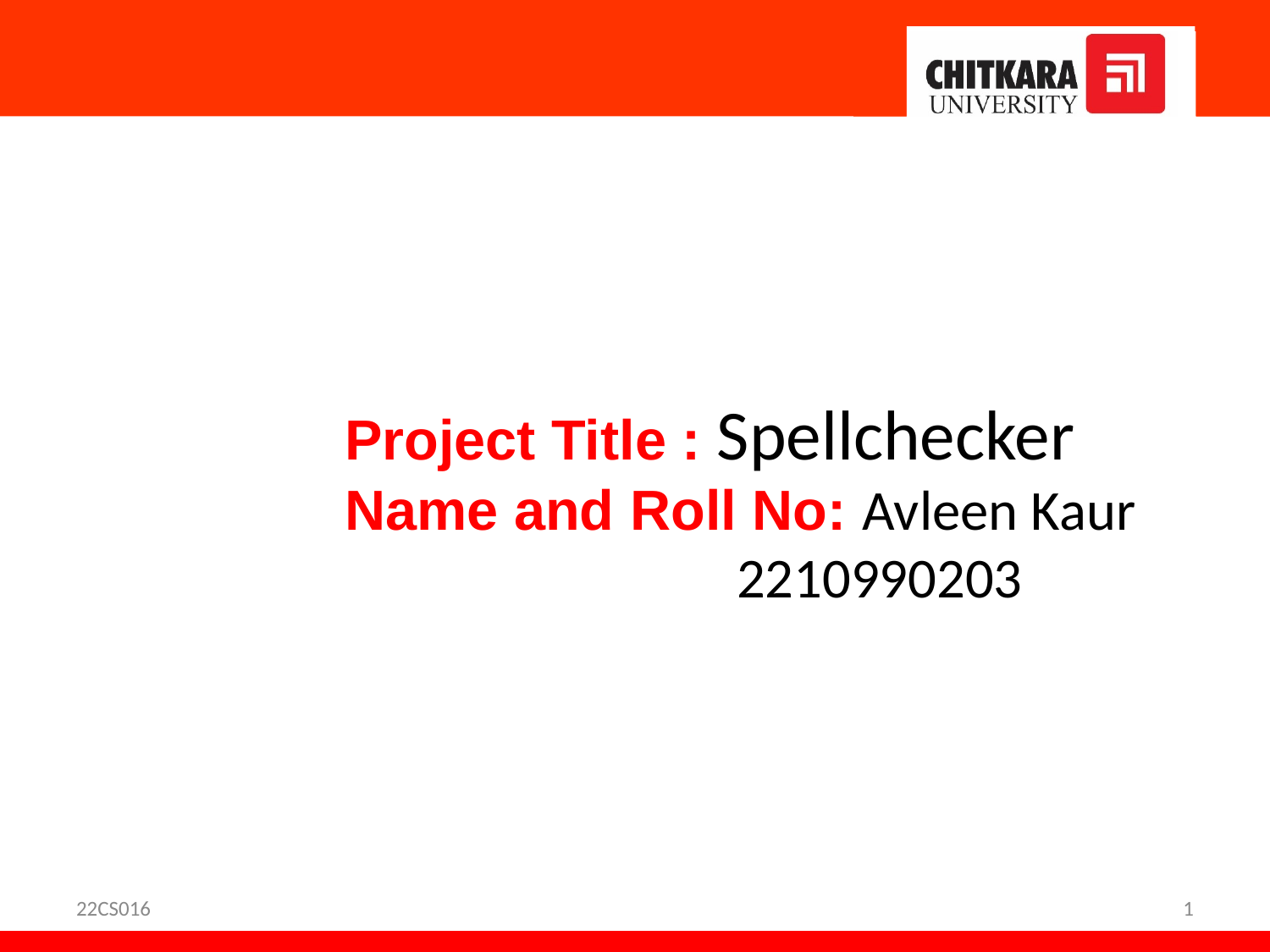

Project Title : Spellchecker
                      Name and Roll No: Avleen Kaur
                                                          2210990203

22CS016
1